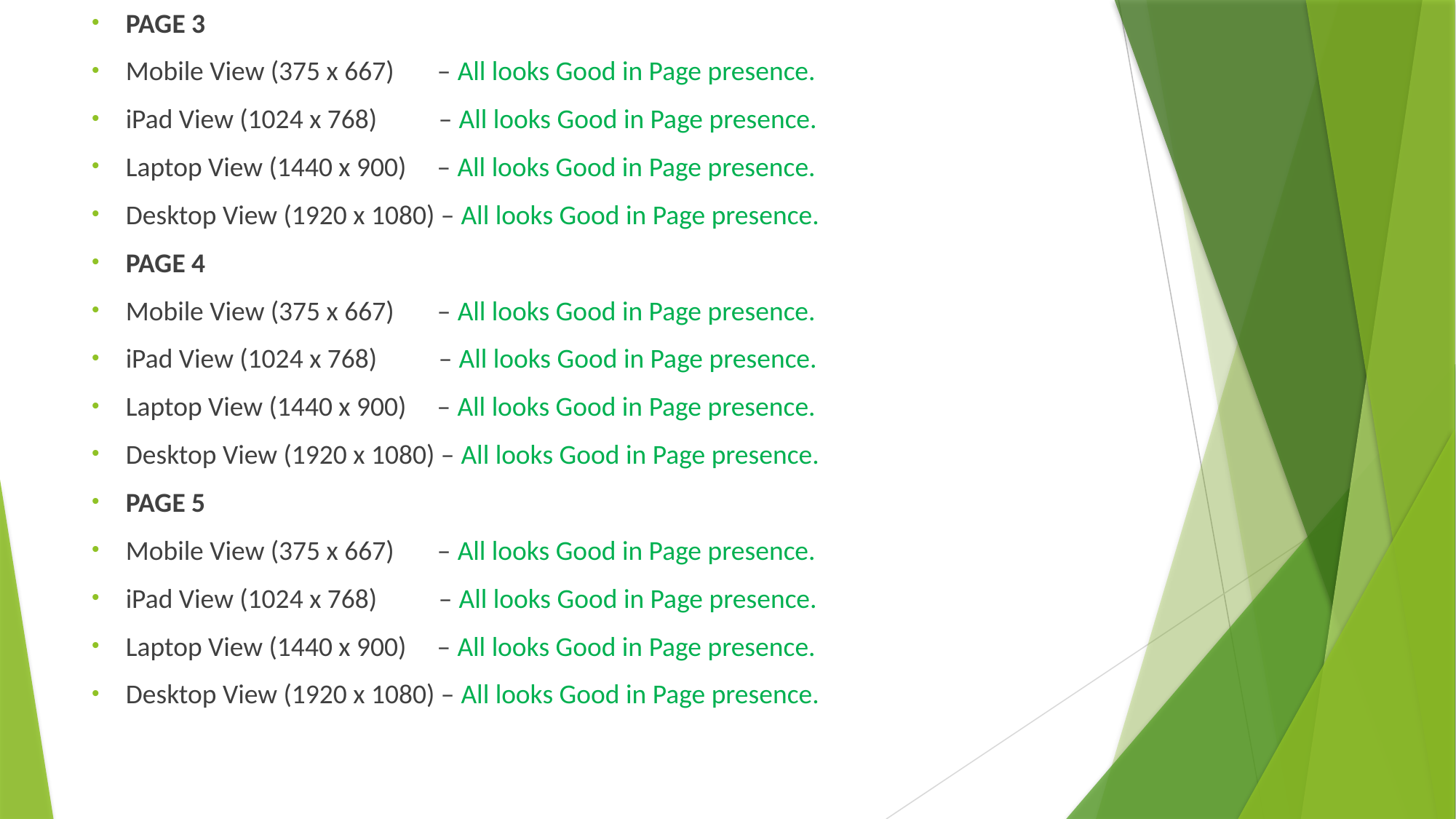

PAGE 3
Mobile View (375 x 667)       – All looks Good in Page presence.
iPad View (1024 x 768)          – All looks Good in Page presence.
Laptop View (1440 x 900)     – All looks Good in Page presence.
Desktop View (1920 x 1080) – All looks Good in Page presence.
PAGE 4
Mobile View (375 x 667)       – All looks Good in Page presence.
iPad View (1024 x 768)          – All looks Good in Page presence.
Laptop View (1440 x 900)     – All looks Good in Page presence.
Desktop View (1920 x 1080) – All looks Good in Page presence.
PAGE 5
Mobile View (375 x 667)       – All looks Good in Page presence.
iPad View (1024 x 768)          – All looks Good in Page presence.
Laptop View (1440 x 900)     – All looks Good in Page presence.
Desktop View (1920 x 1080) – All looks Good in Page presence.